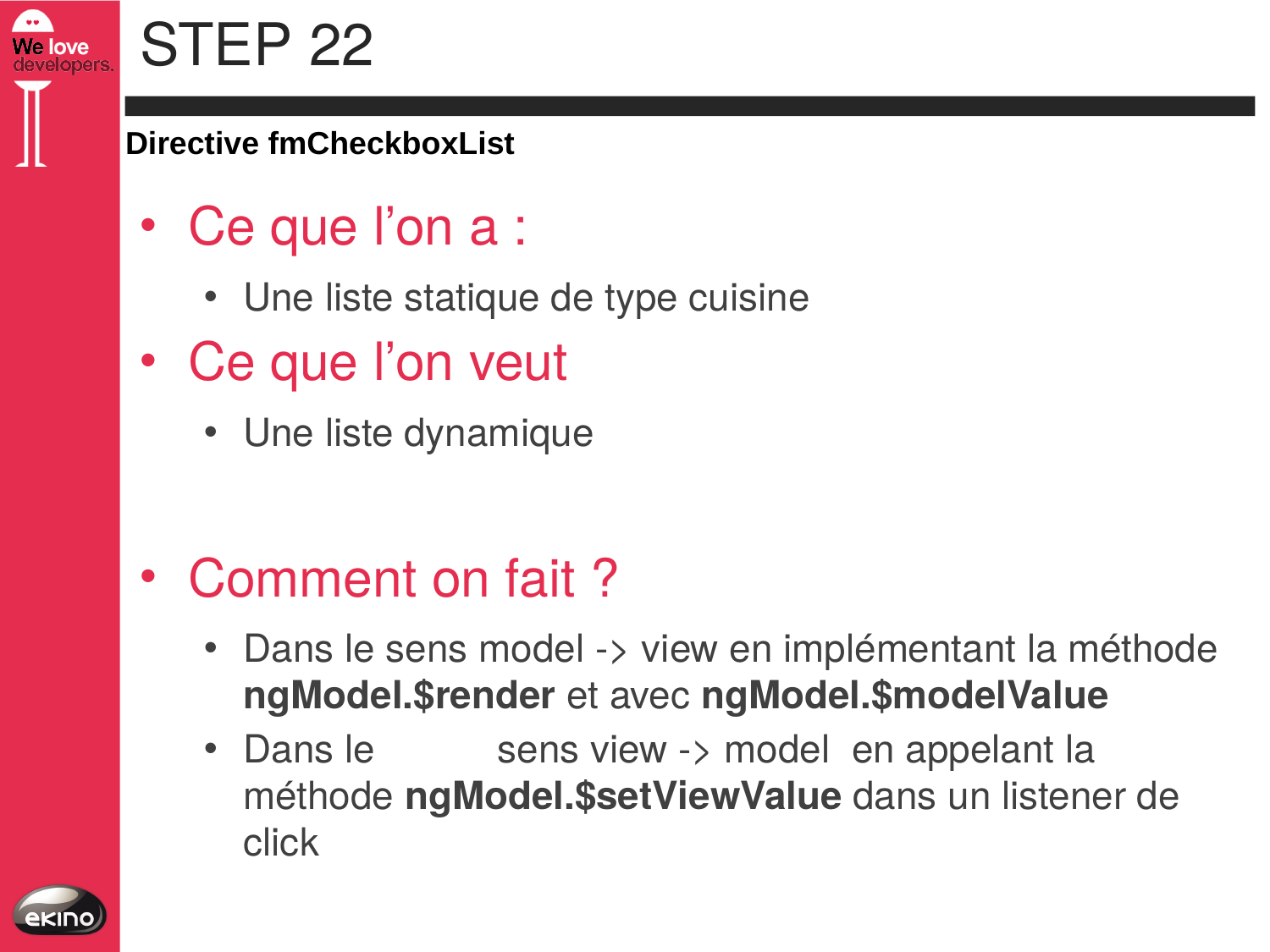

# Step 22
Directive fmCheckboxList

Ce que l’on a :
Une liste statique de type cuisine
Ce que l’on veut
Une liste dynamique

Comment on fait ?
Dans le sens model -> view en implémentant la méthode ngModel.$render et avec ngModel.$modelValue
Dans le	sens view -> model  en appelant la méthode ngModel.$setViewValue dans un listener de click